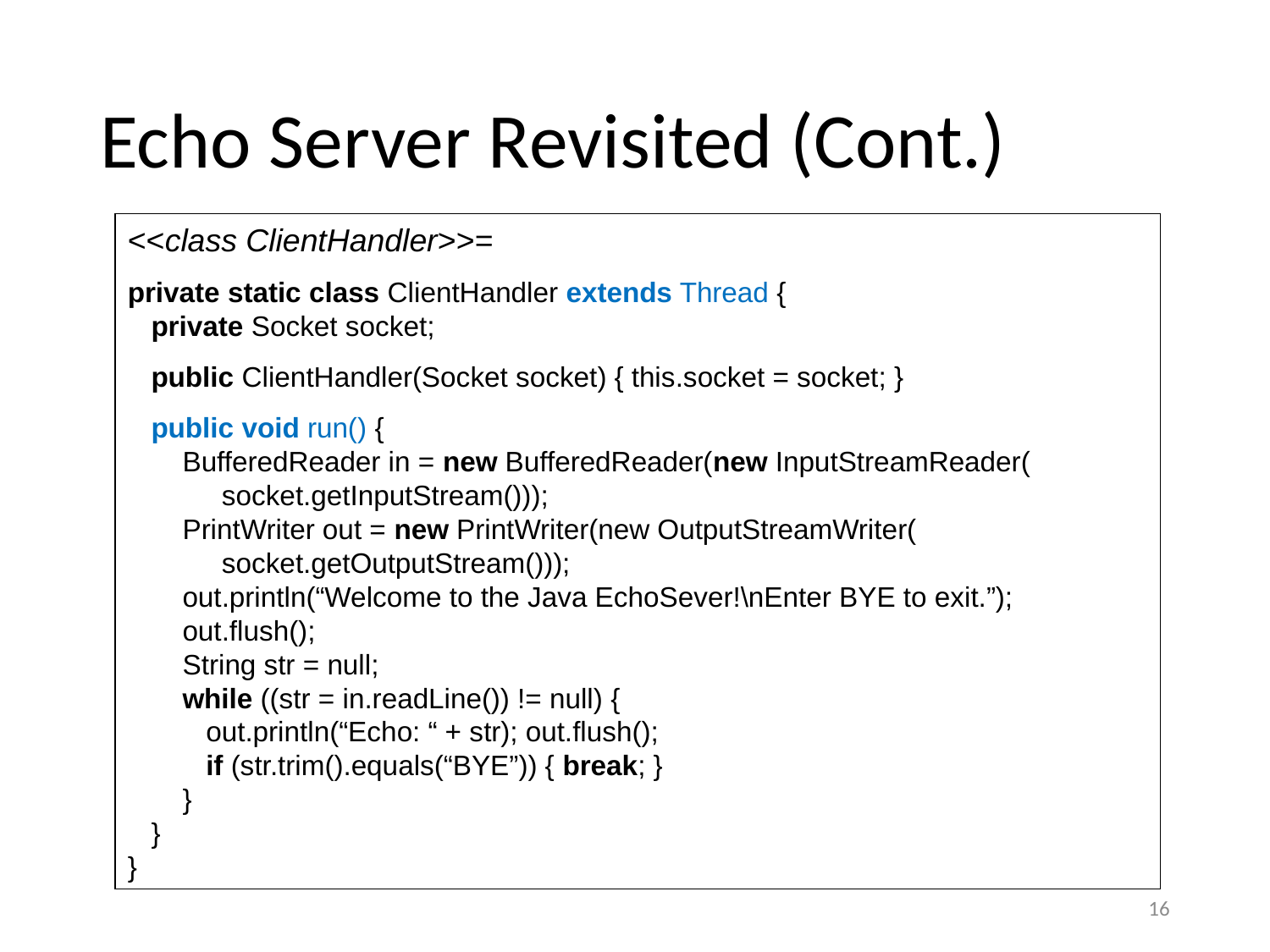

# Echo Server Revisited (Cont.)
<<class ClientHandler>>=

private static class ClientHandler extends Thread {
   private Socket socket;

   public ClientHandler(Socket socket) { this.socket = socket; }

   public void run() {
       BufferedReader in = new BufferedReader(new InputStreamReader(
            socket.getInputStream()));
       PrintWriter out = new PrintWriter(new OutputStreamWriter(
            socket.getOutputStream()));
       out.println(“Welcome to the Java EchoSever!\nEnter BYE to exit.”);
       out.flush();
       String str = null;
       while ((str = in.readLine()) != null) {
          out.println(“Echo: “ + str); out.flush();
          if (str.trim().equals(“BYE”)) { break; }
       }
   }
}
16